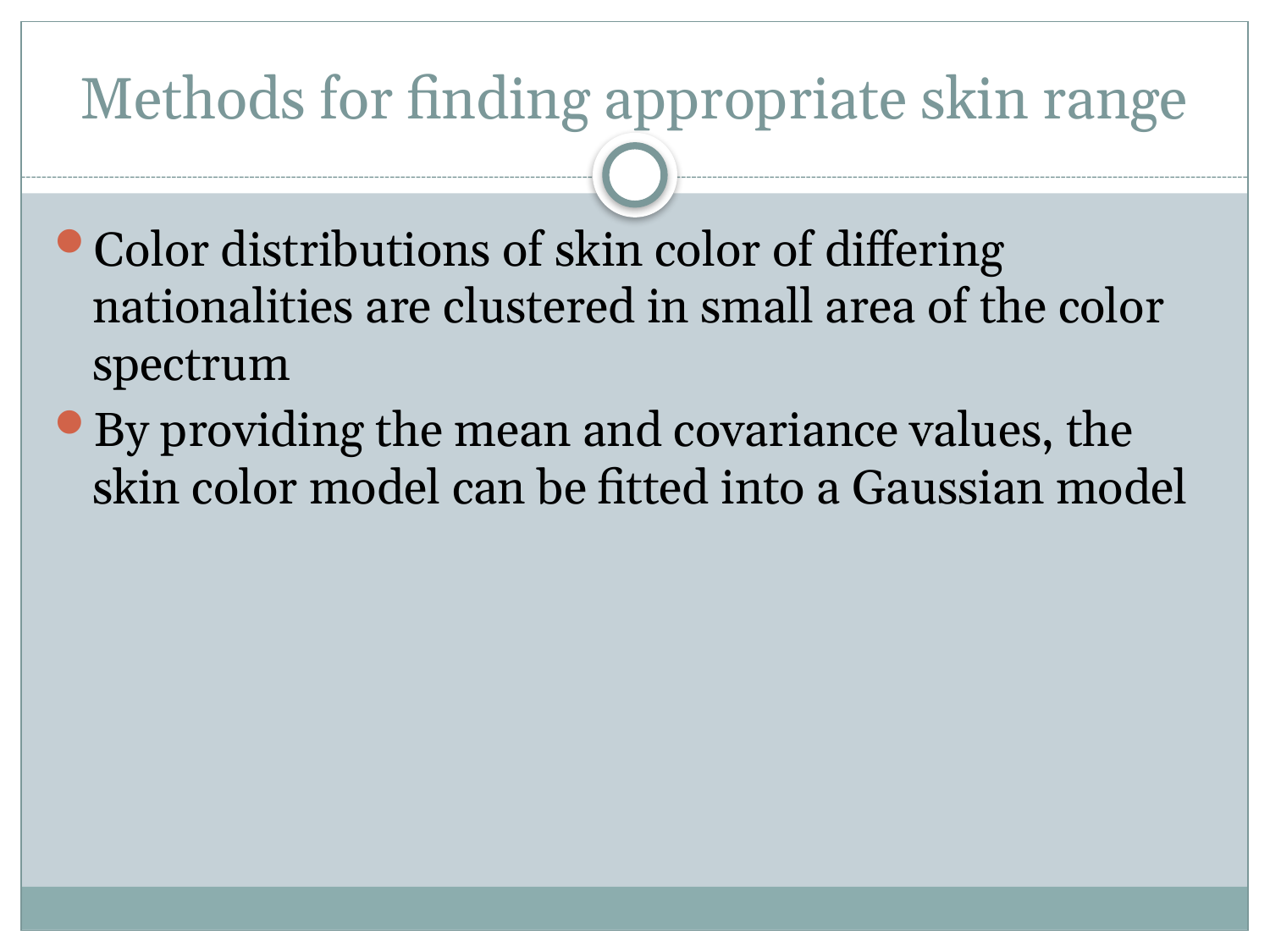

# Methods for finding appropriate skin range
Color distributions of skin color of differing nationalities are clustered in small area of the color spectrum
By providing the mean and covariance values, the skin color model can be fitted into a Gaussian model